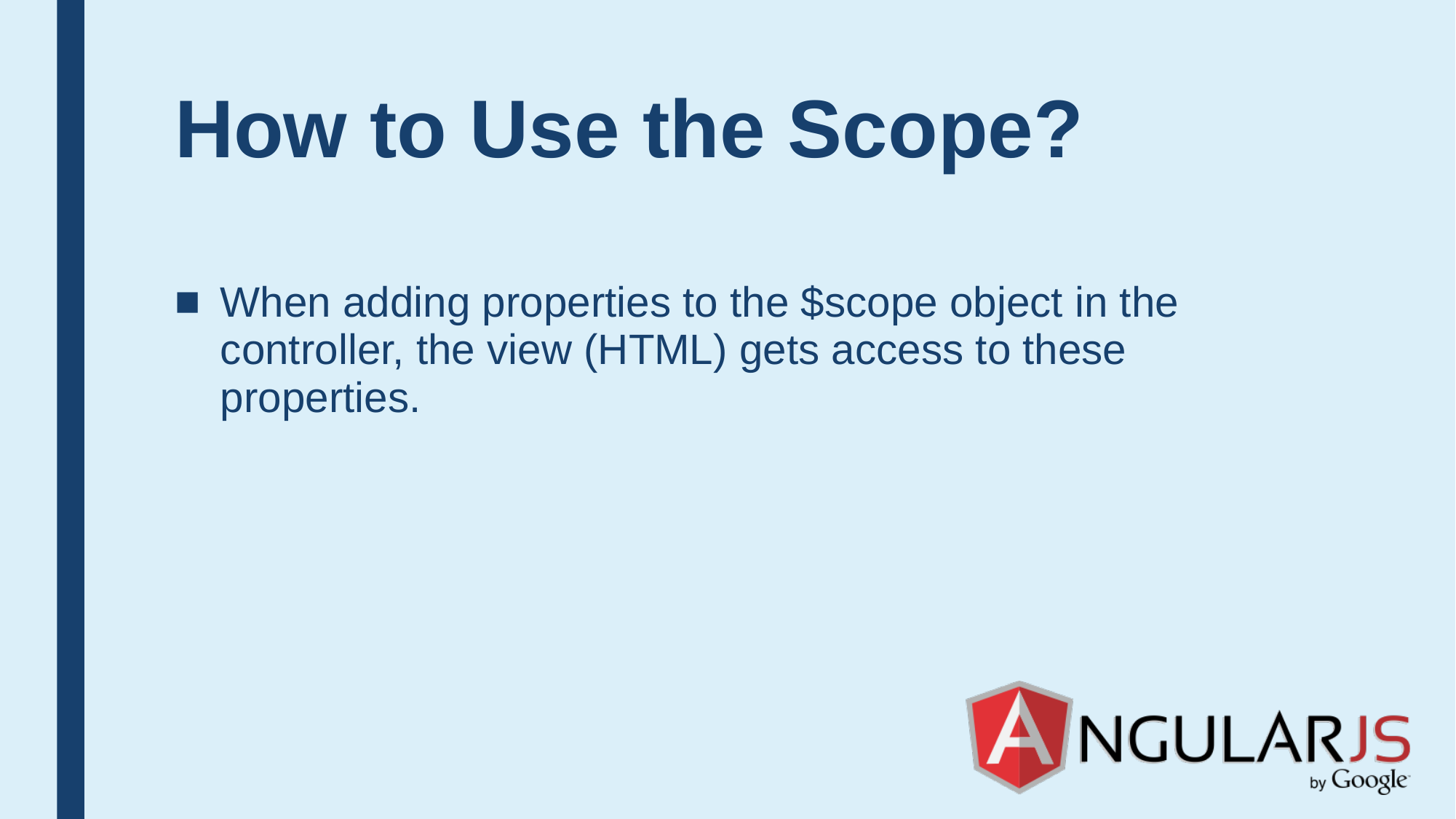

# How to Use the Scope?
When adding properties to the $scope object in the controller, the view (HTML) gets access to these properties.